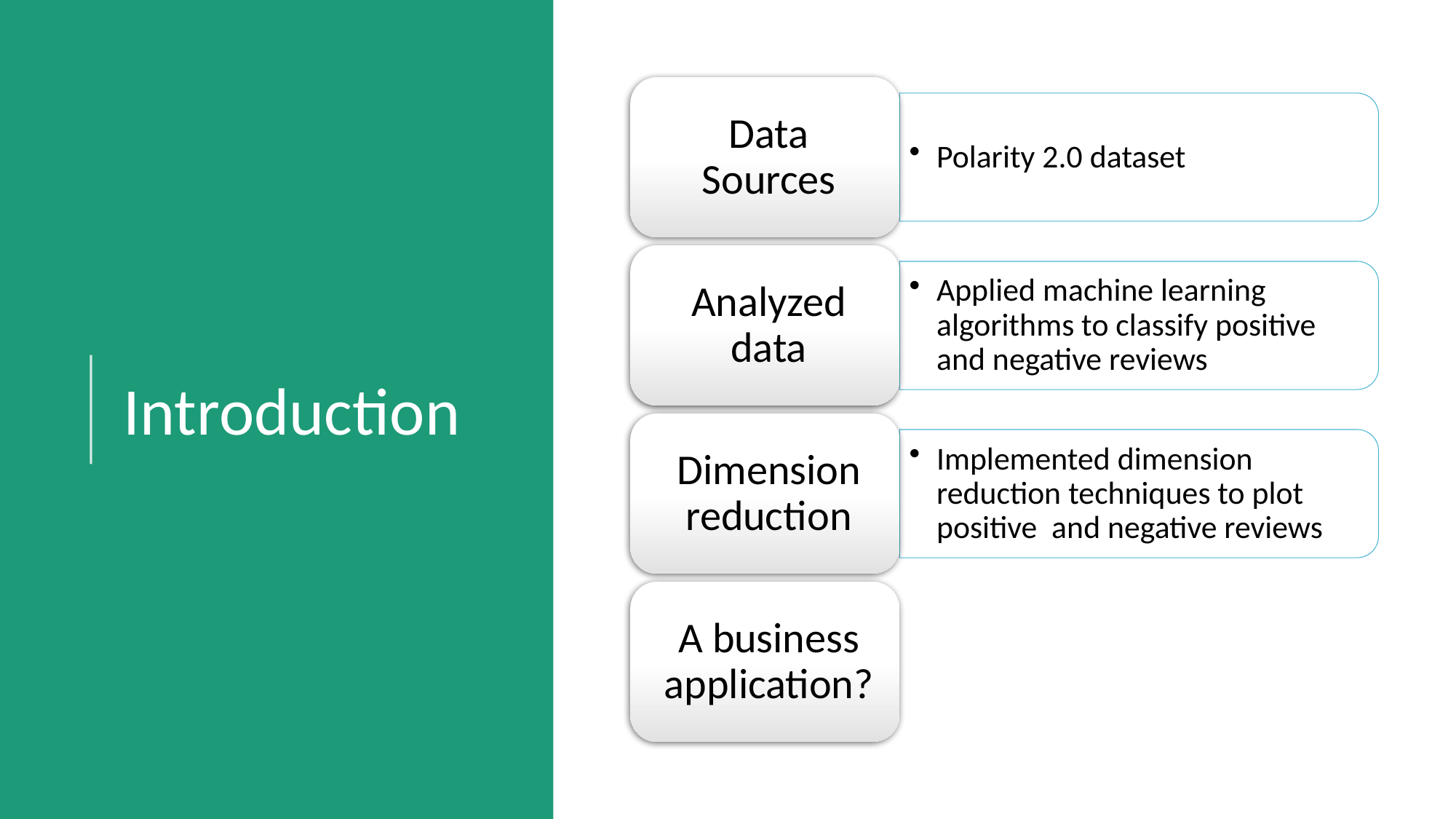

Polarity 2.0 dataset
Data Sources
Applied machine learning algorithms to classify positive and negative reviews
Analyzed data
Implemented dimension reduction techniques to plot positive  and negative reviews
Dimension reduction
A business application?
# Introduction